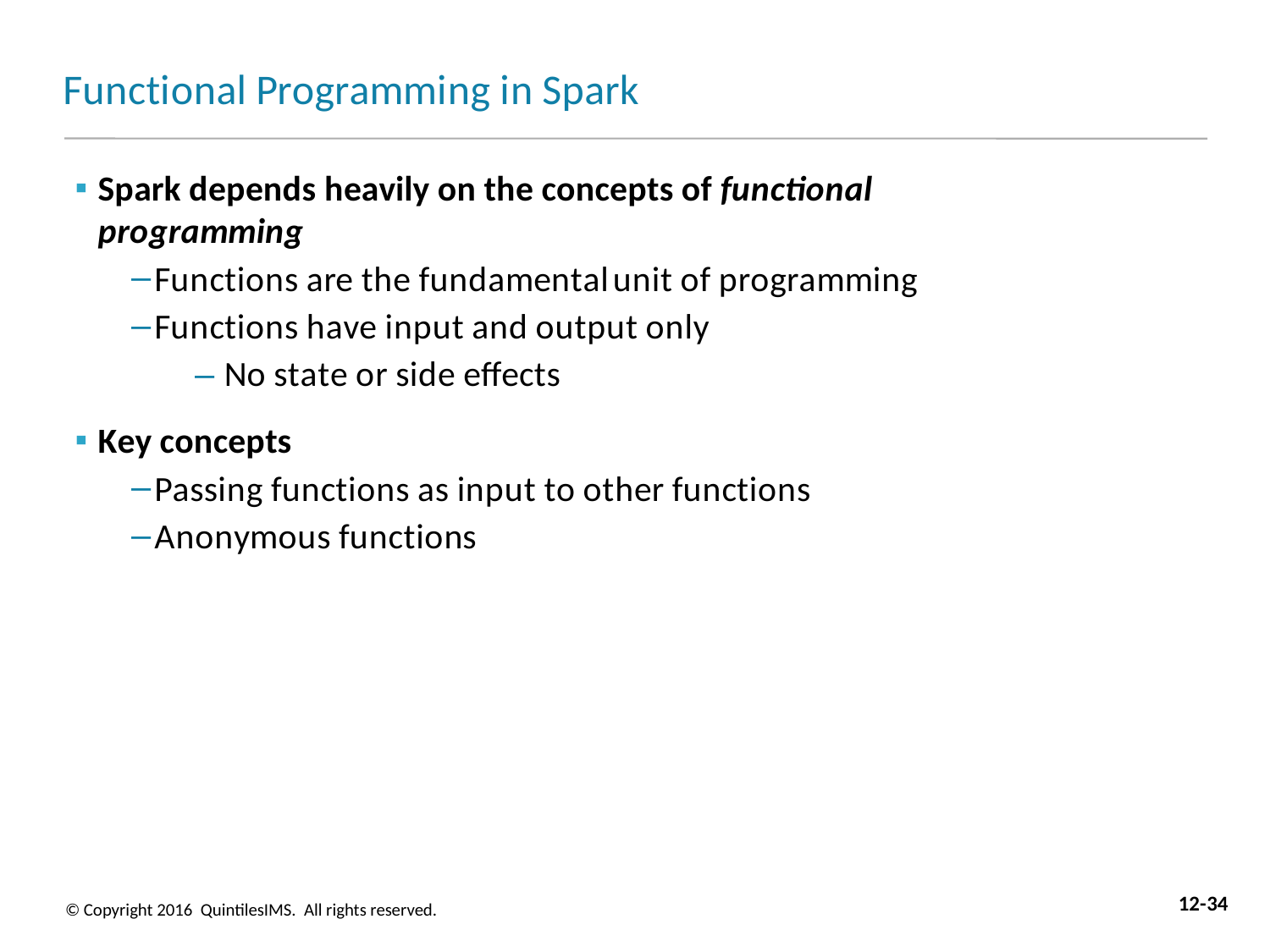

# Functional Programming in Spark
Spark depends heavily on the concepts of functional programming
Functions are the fundamentalunit of programming
Functions have input and output only
– No state or side effects
Key concepts
Passing functions as input to other functions
Anonymous functions
12-34
© Copyright 2016  QuintilesIMS.  All rights reserved.